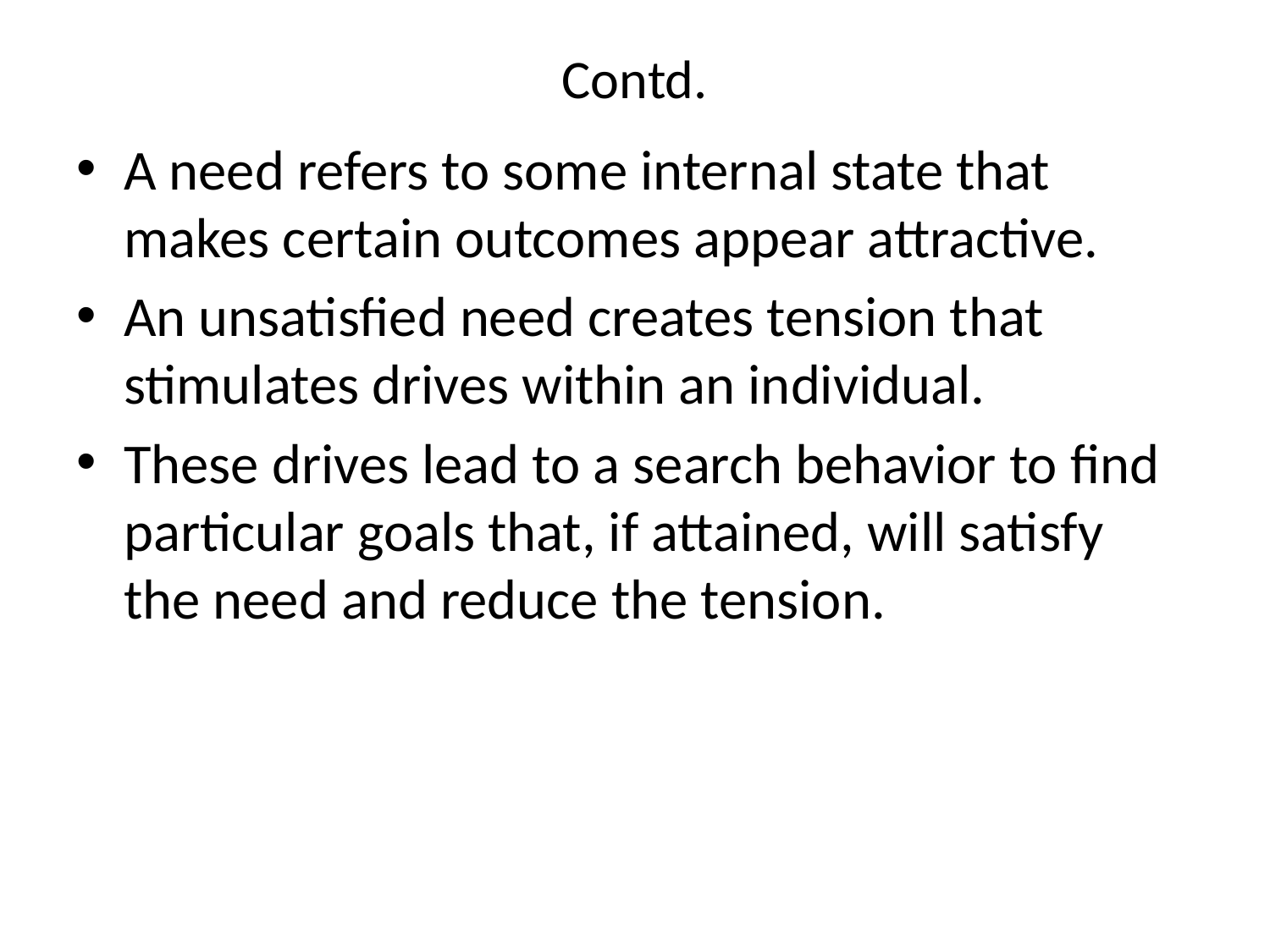

# Contd.
A need refers to some internal state that makes certain outcomes appear attractive.
An unsatisfied need creates tension that stimulates drives within an individual.
These drives lead to a search behavior to find particular goals that, if attained, will satisfy the need and reduce the tension.